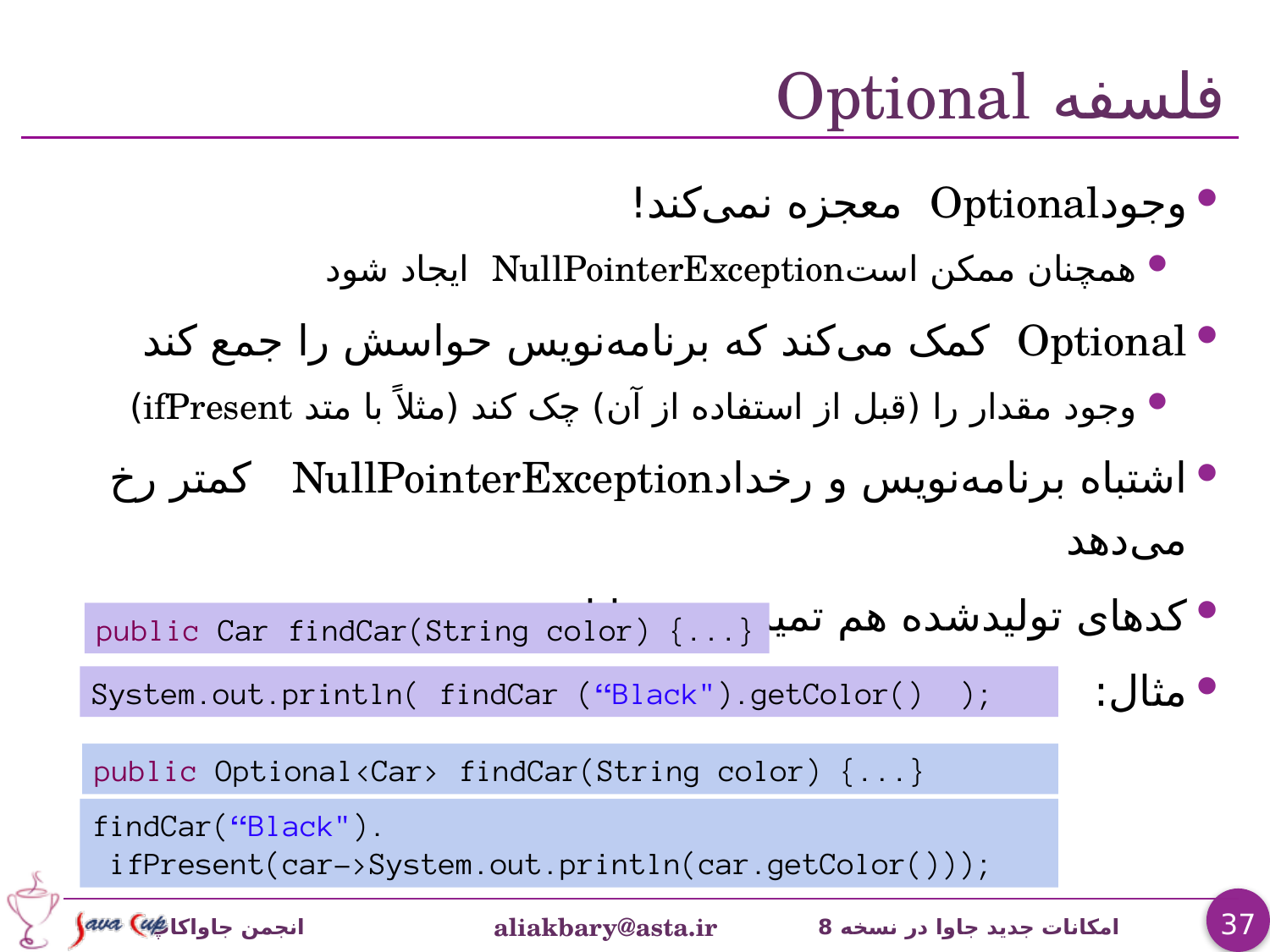

# فلسفه Optional
وجودOptional  معجزه نمی‌کند!
همچنان ممکن استNullPointerException  ایجاد شود
Optional  کمک می‌کند که برنامه‌نویس حواسش را جمع کند
وجود مقدار را (قبل از استفاده از آن) چک کند (مثلاً با متد ifPresent)
اشتباه برنامه‌نویس و رخدادNullPointerException   کمتر رخ می‌دهد
کدهای تولیدشده هم تمیزتر و خواناتر و موجزتر می‌شوند
مثال:
public Car findCar(String color) {...}
System.out.println( findCar (“Black").getColor()  );
public Optional<Car> findCar(String color) {...}
findCar(“Black").
 ifPresent(car->System.out.println(car.getColor()));